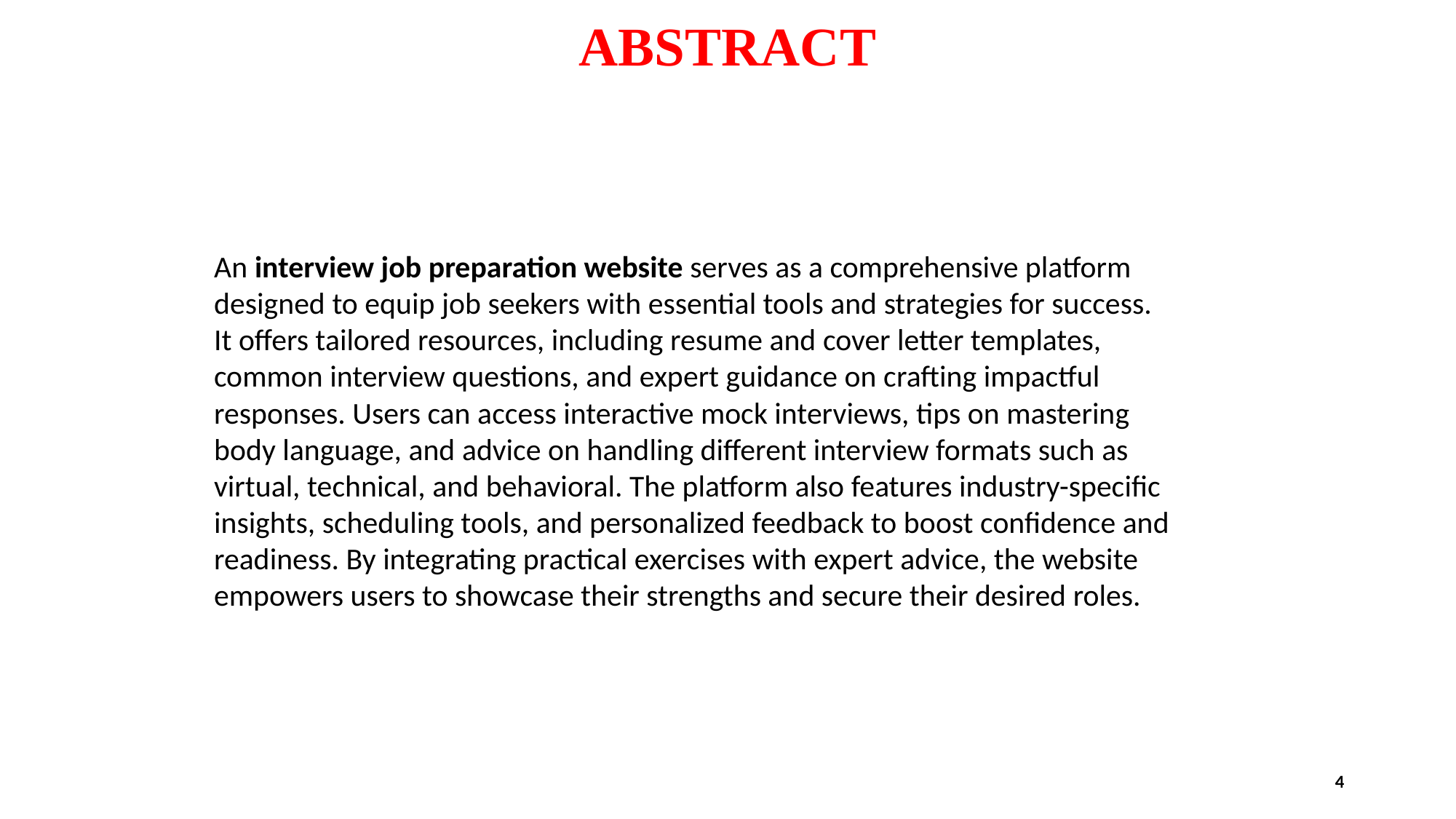

# ABSTRACT

An interview job preparation website serves as a comprehensive platform designed to equip job seekers with essential tools and strategies for success. It offers tailored resources, including resume and cover letter templates, common interview questions, and expert guidance on crafting impactful responses. Users can access interactive mock interviews, tips on mastering body language, and advice on handling different interview formats such as virtual, technical, and behavioral. The platform also features industry-specific insights, scheduling tools, and personalized feedback to boost confidence and readiness. By integrating practical exercises with expert advice, the website empowers users to showcase their strengths and secure their desired roles.
4